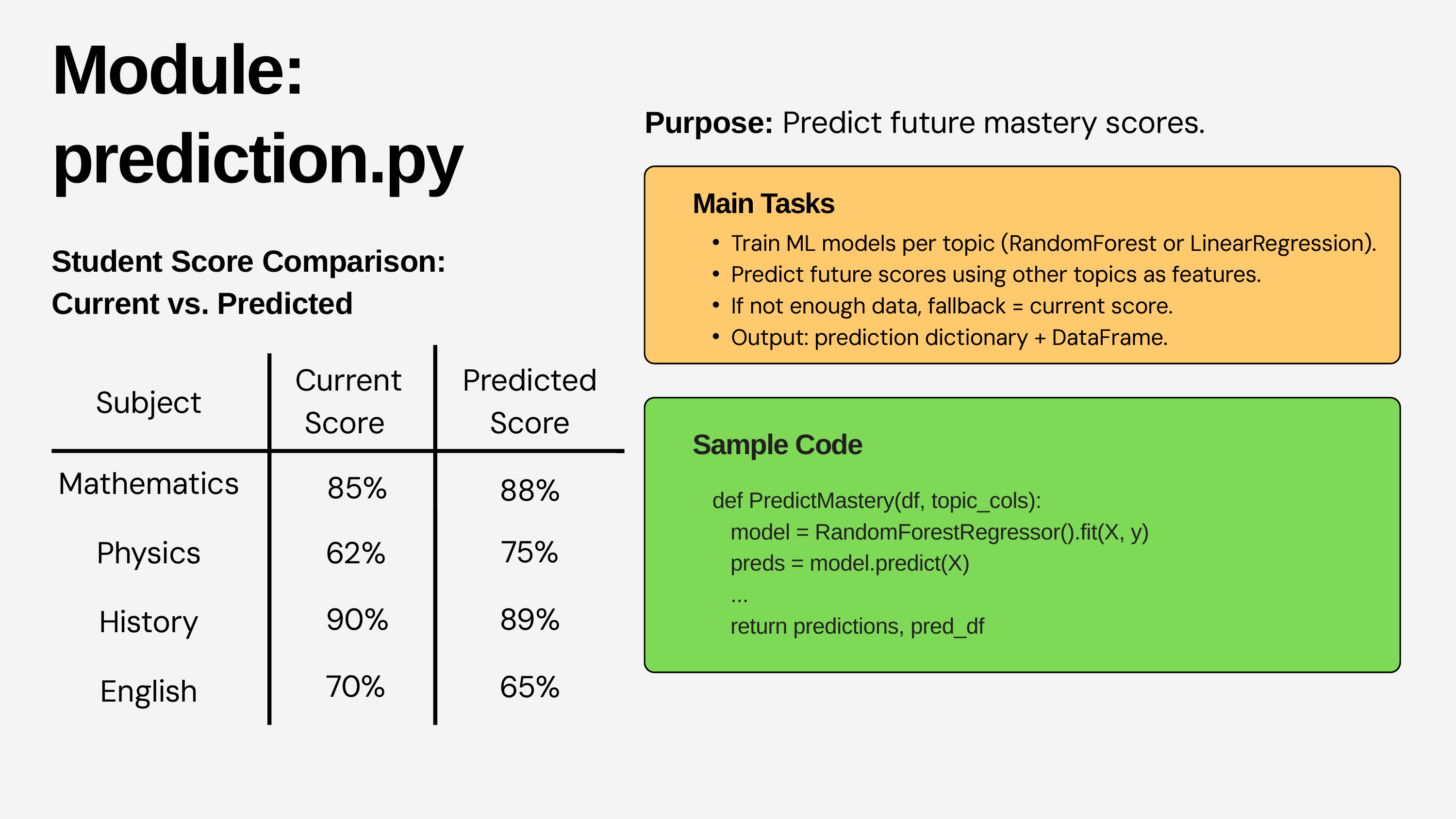

Module: prediction.py
Purpose: Predict future mastery scores.

Main Tasks
Train ML models per topic (RandomForest or LinearRegression).
Predict future scores using other topics as features.
If not enough data, fallback = current score.
Output: prediction dictionary + DataFrame.
Student Score Comparison: Current vs. Predicted

Current Score
Predicted Score
Subject

Mathematics
85%
88%
75%
Physics
62%
90%
89%
History
70%
65%
English

Sample Code
def PredictMastery(df, topic_cols):
   model = RandomForestRegressor().fit(X, y)
   preds = model.predict(X)
   ...
   return predictions, pred_df